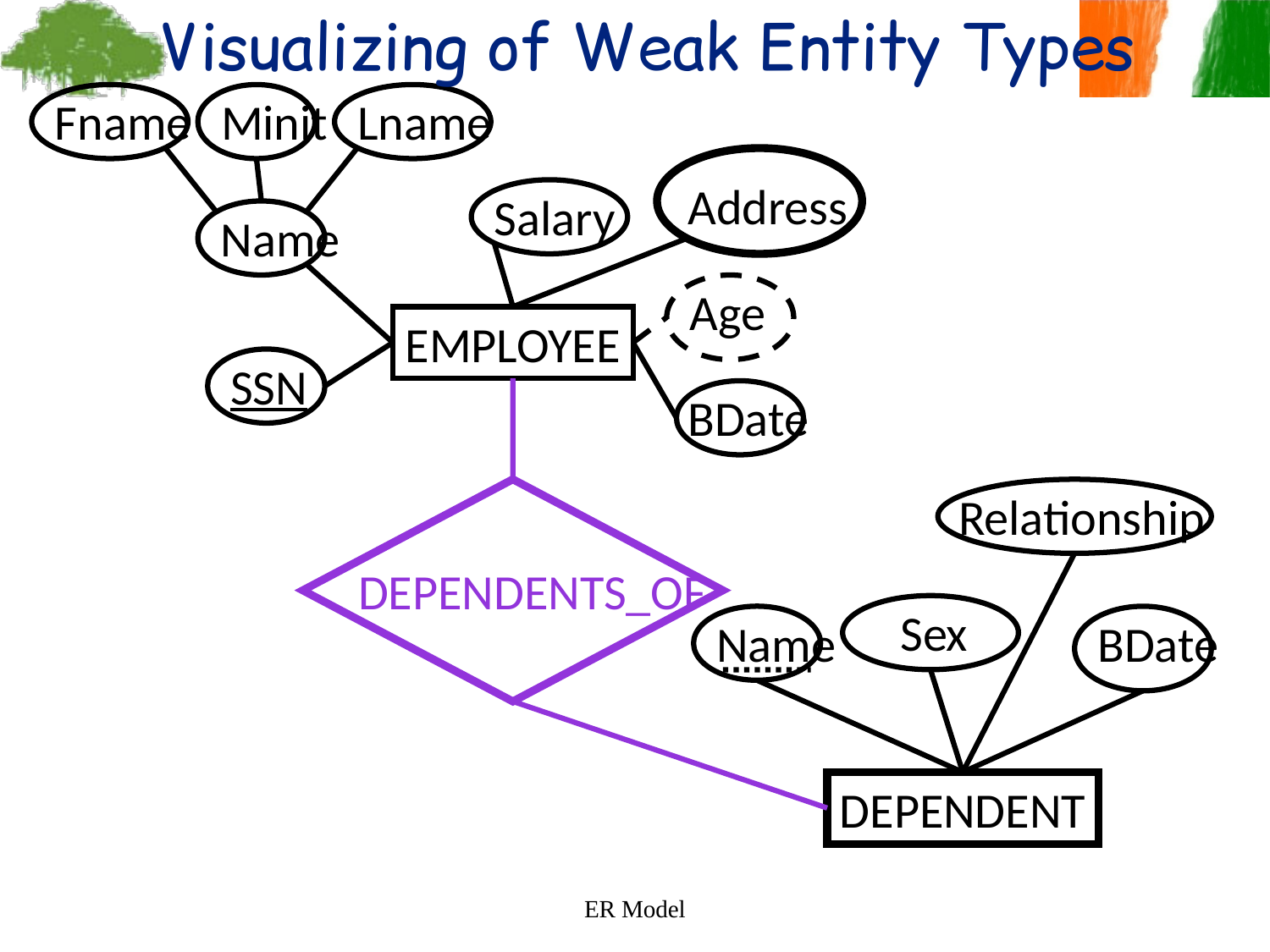

Visualizing of Weak Entity Types

Fname
Minit
Lname

Address

Salary

Name

Age
EMPLOYEE

SSN

BDate

Relationship
DEPENDENTS_OF

Sex

Name

BDate

DEPENDENT
ER Model